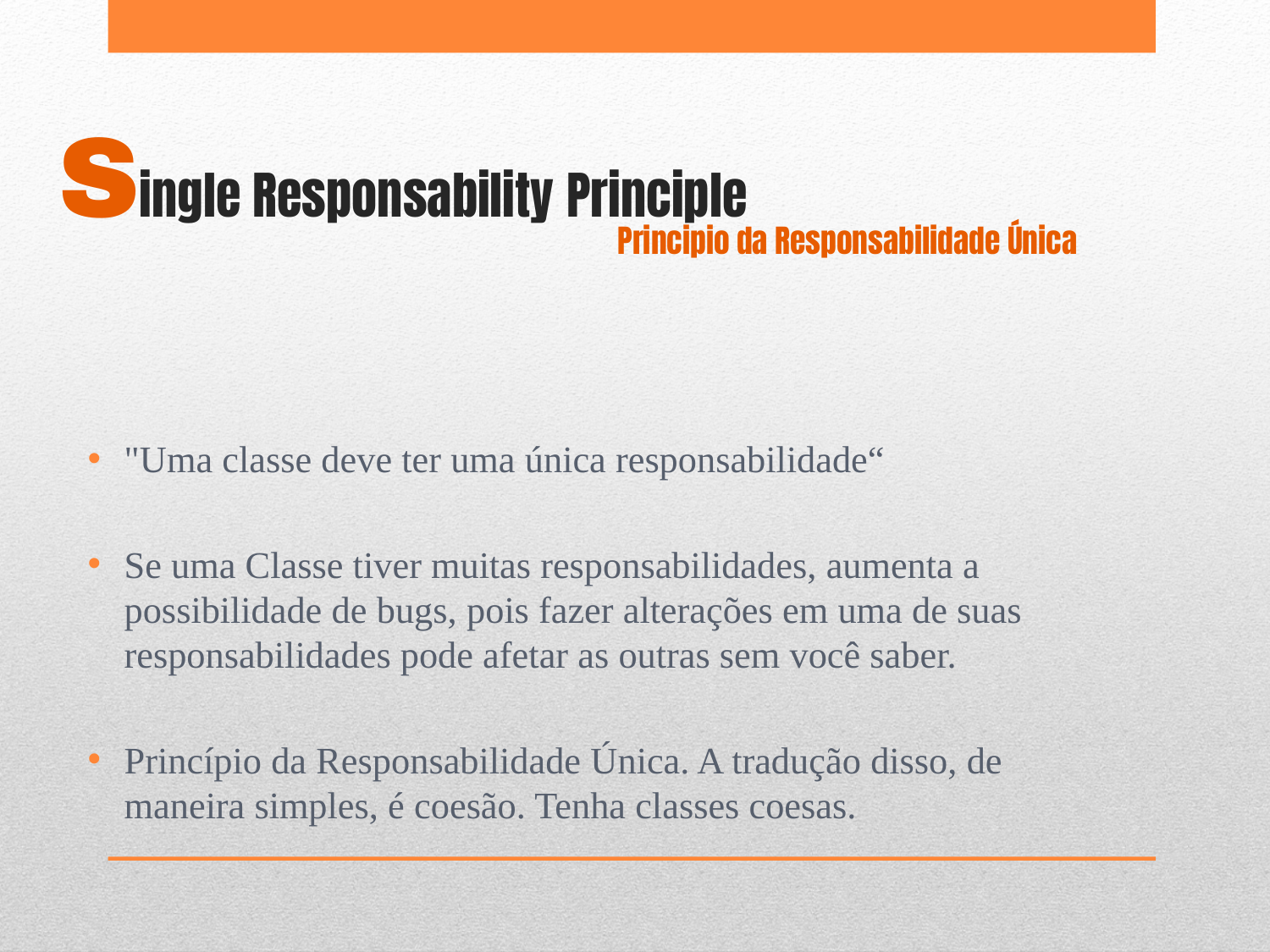

# Single Responsability Principle
Principio da Responsabilidade Única
"Uma classe deve ter uma única responsabilidade“

Se uma Classe tiver muitas responsabilidades, aumenta a possibilidade de bugs, pois fazer alterações em uma de suas responsabilidades pode afetar as outras sem você saber.

Princípio da Responsabilidade Única. A tradução disso, de maneira simples, é coesão. Tenha classes coesas.